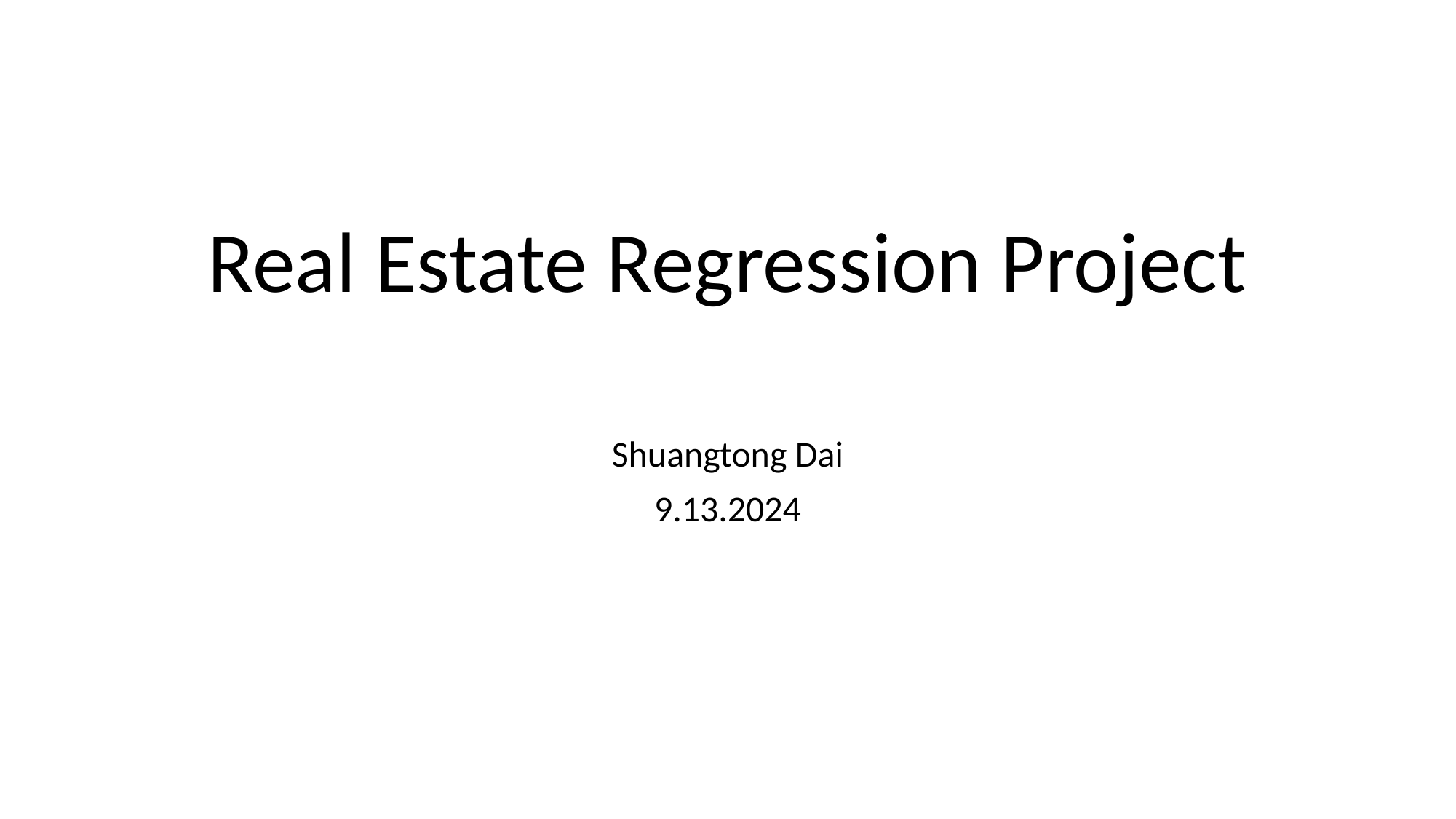

# Real Estate Regression Project
Shuangtong Dai
9.13.2024